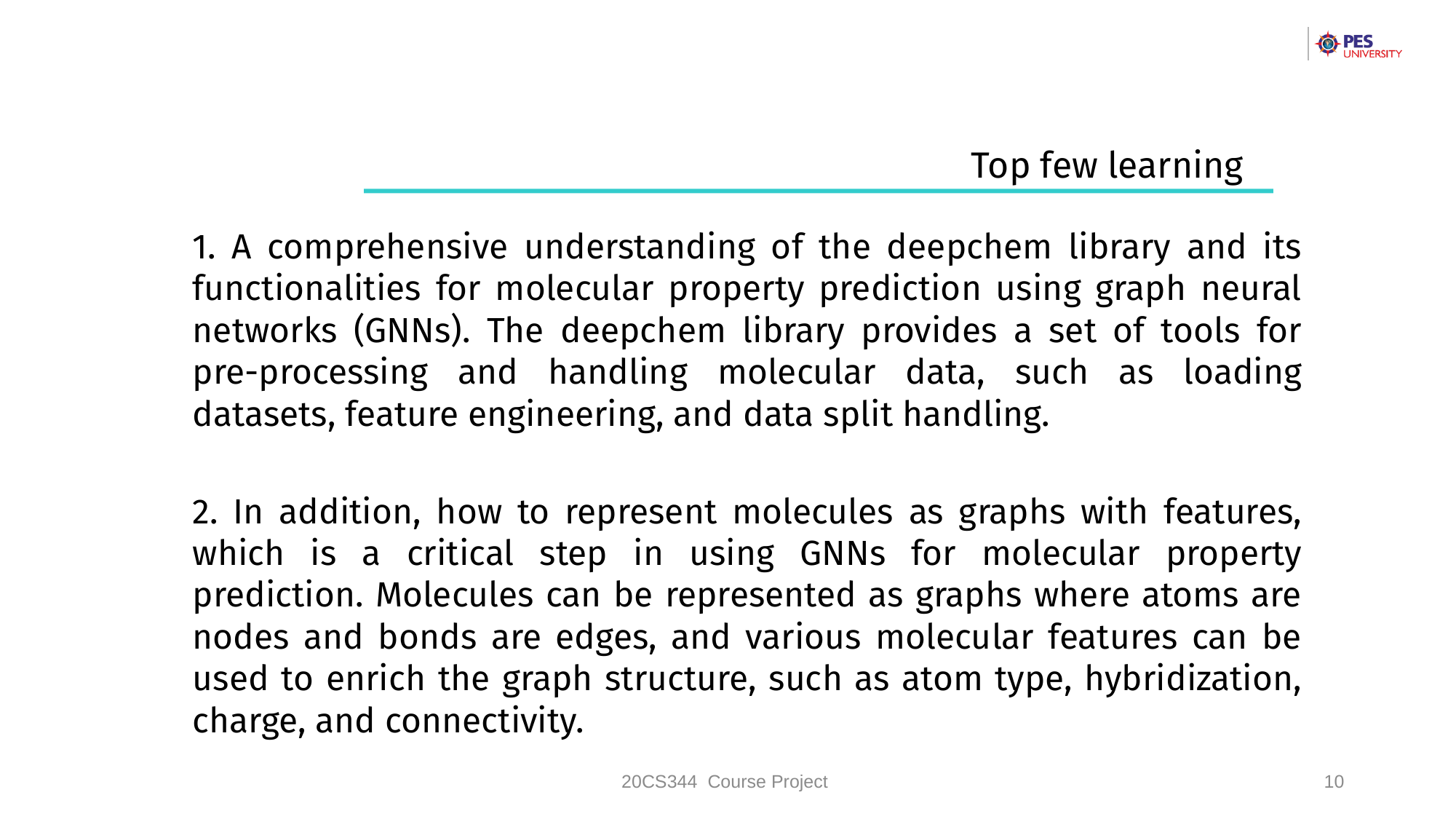

Top few learning

1. A comprehensive understanding of the deepchem library and its functionalities for molecular property prediction using graph neural networks (GNNs). The deepchem library provides a set of tools for pre-processing and handling molecular data, such as loading datasets, feature engineering, and data split handling.

2. In addition, how to represent molecules as graphs with features, which is a critical step in using GNNs for molecular property prediction. Molecules can be represented as graphs where atoms are nodes and bonds are edges, and various molecular features can be used to enrich the graph structure, such as atom type, hybridization, charge, and connectivity.
20CS344  Course Project
10